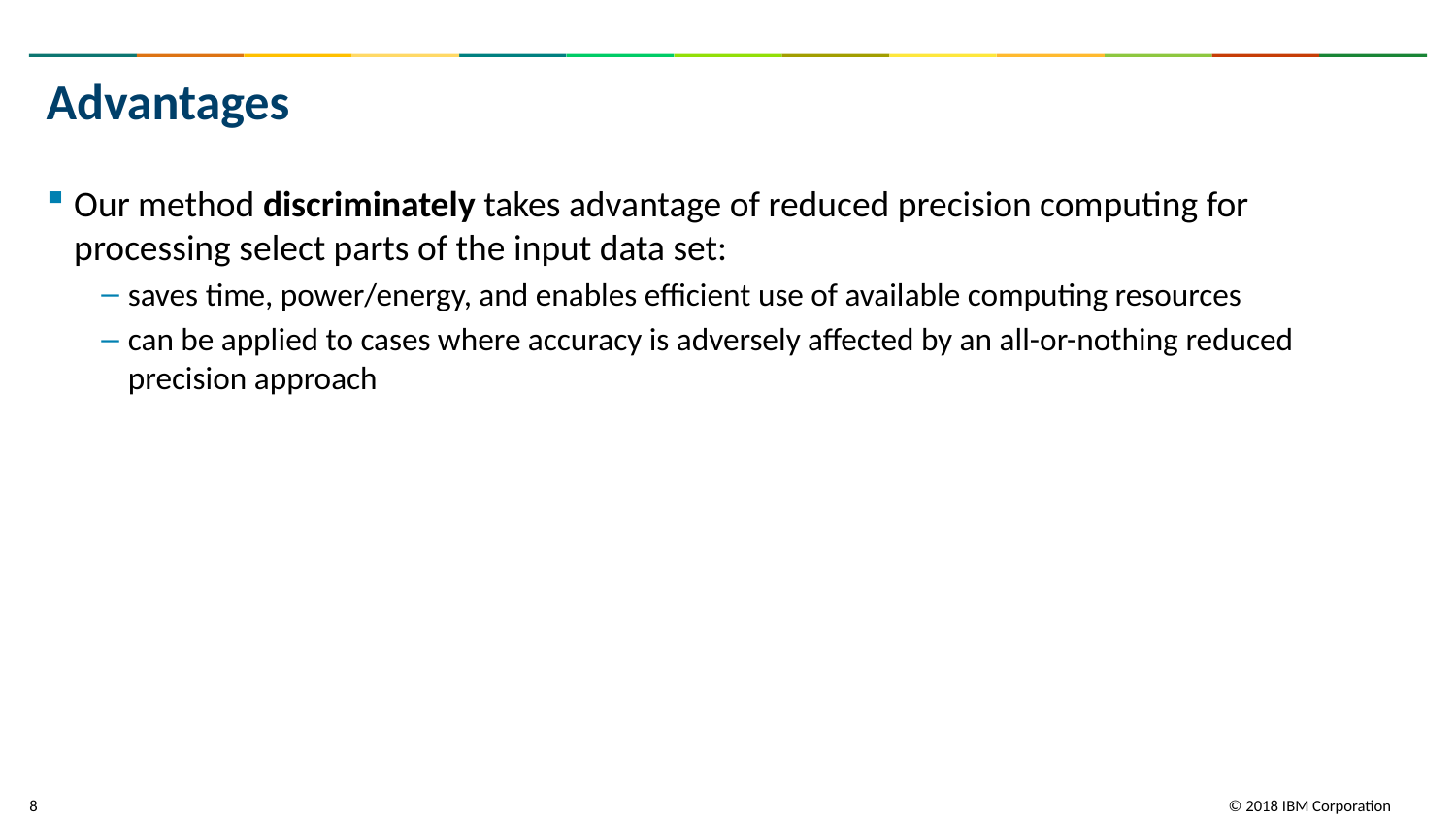

# Advantages
Our method discriminately takes advantage of reduced precision computing for processing select parts of the input data set:
saves time, power/energy, and enables efficient use of available computing resources
can be applied to cases where accuracy is adversely affected by an all-or-nothing reduced precision approach